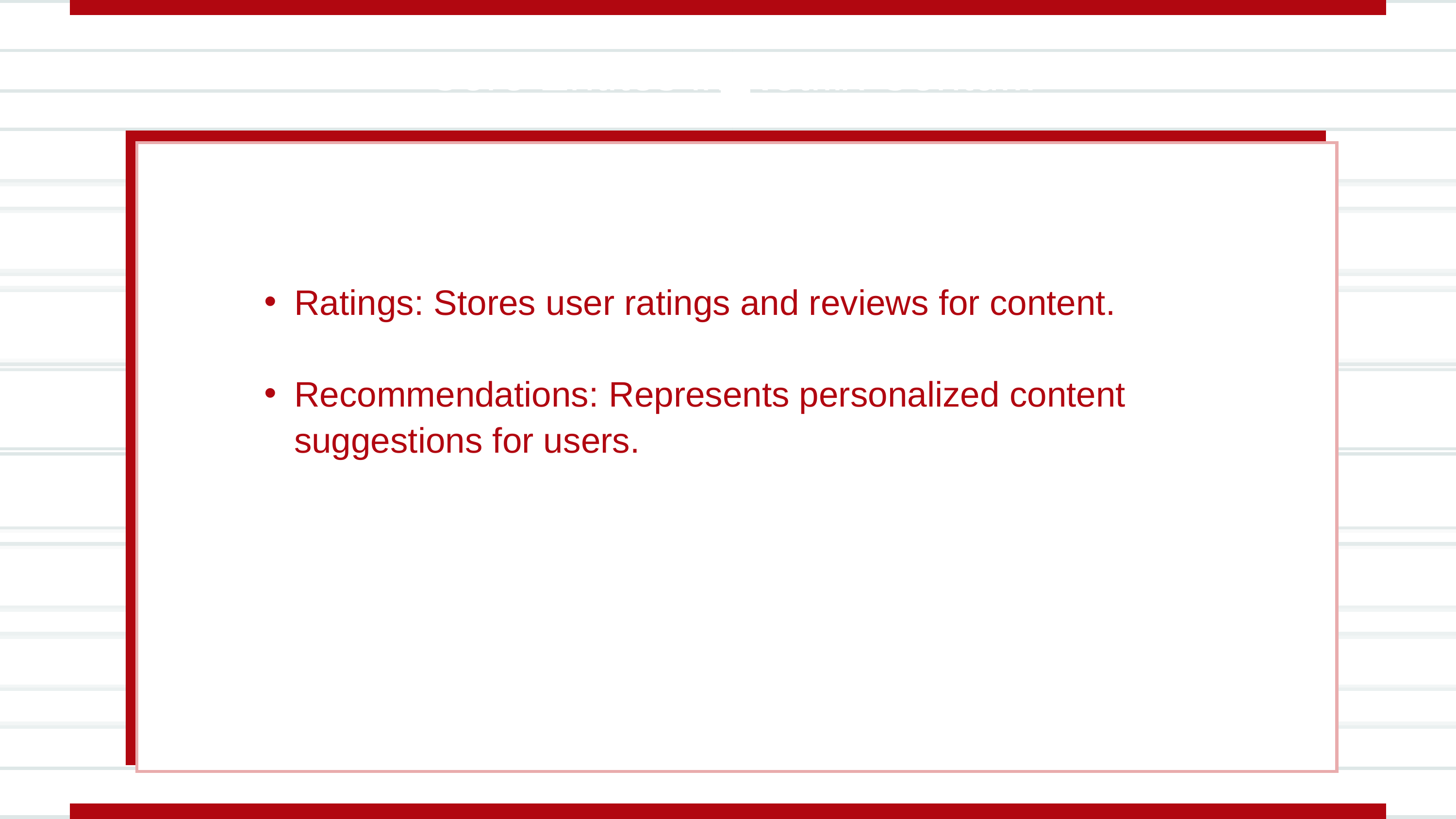

Core Entites in Netflix Contd...

Ratings: Stores user ratings and reviews for content.

Recommendations: Represents personalized content suggestions for users.